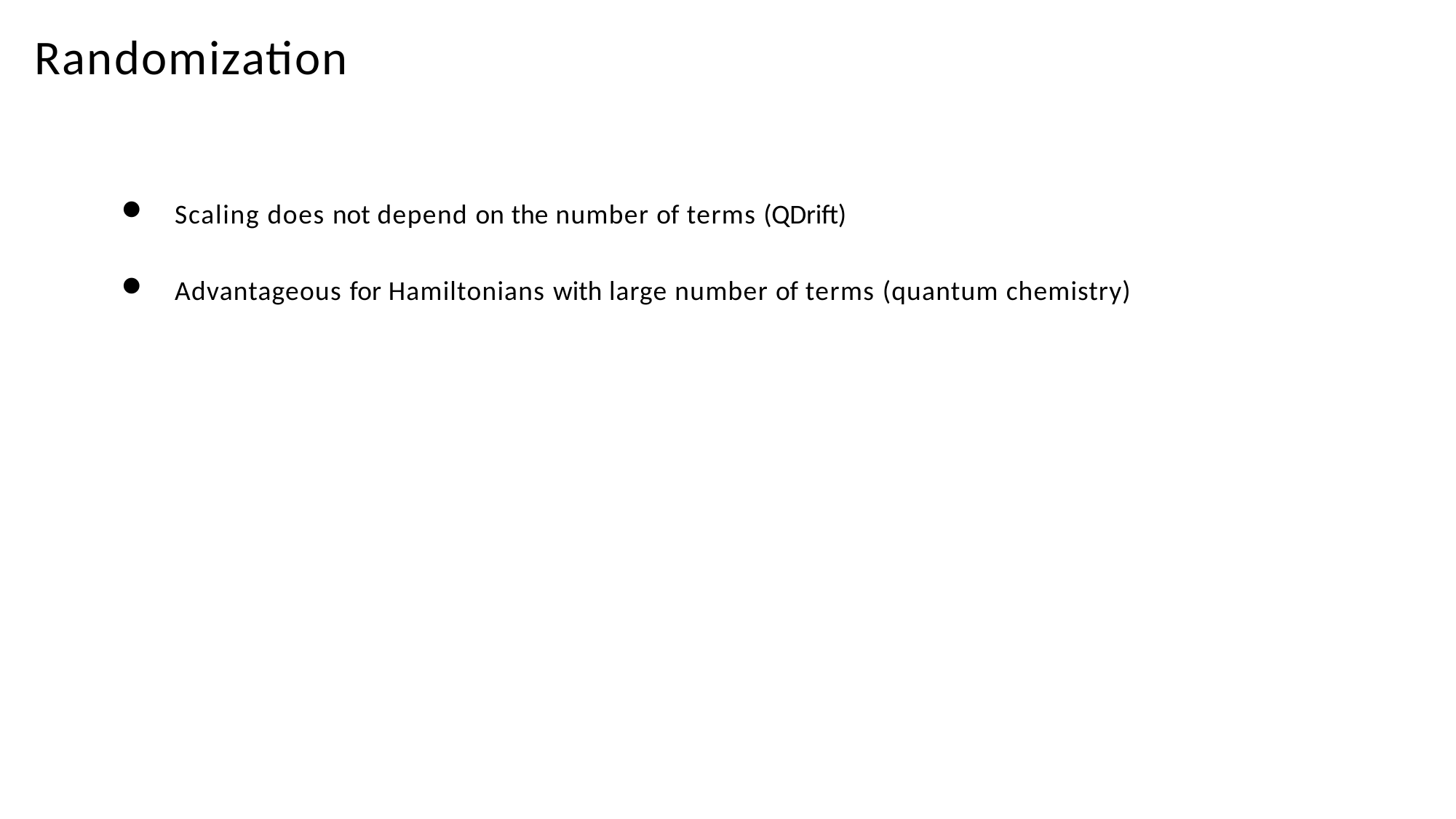

# Randomization
Scaling does not depend on the number of terms (QDrift)

Advantageous for Hamiltonians with large number of terms (quantum chemistry)